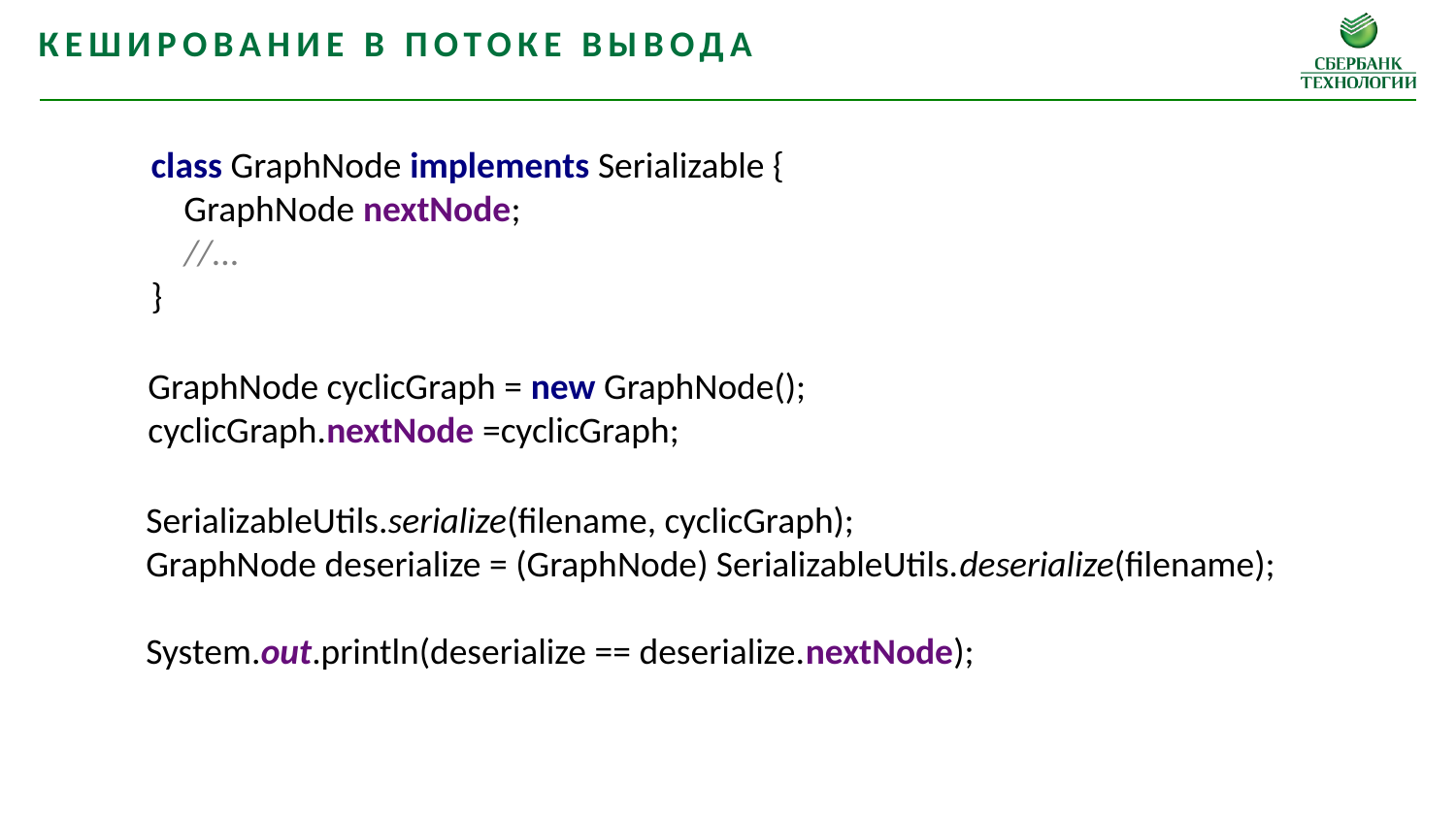

Кеширование в потоке вывода
class GraphNode implements Serializable {
    GraphNode nextNode;
    //...
}
GraphNode cyclicGraph = new GraphNode();
cyclicGraph.nextNode =cyclicGraph;
SerializableUtils.serialize(filename, cyclicGraph);
GraphNode deserialize = (GraphNode) SerializableUtils.deserialize(filename);
System.out.println(deserialize == deserialize.nextNode);